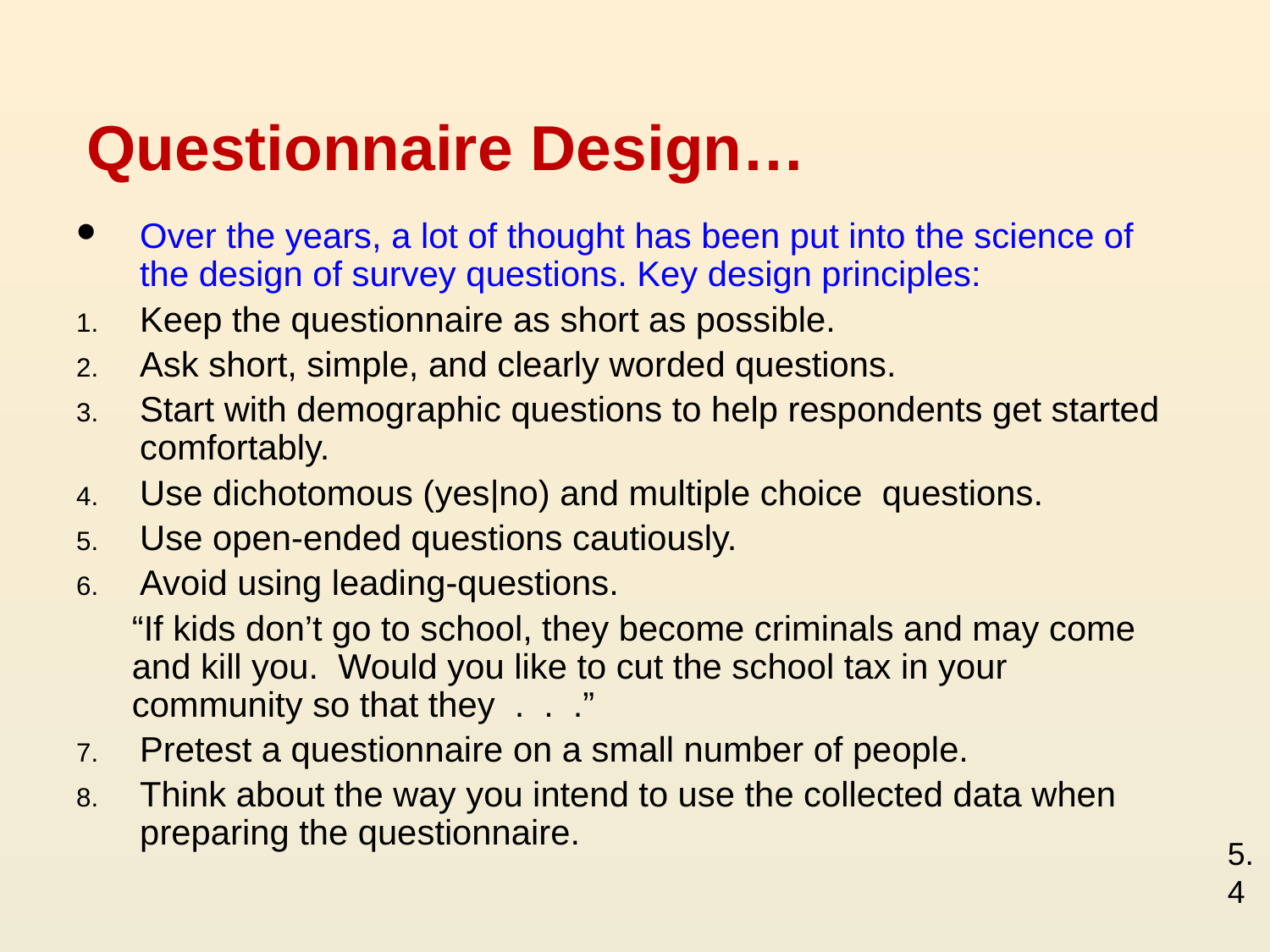

# Questionnaire Design…
Over the years, a lot of thought has been put into the science of the design of survey questions. Key design principles:
Keep the questionnaire as short as possible.
Ask short, simple, and clearly worded questions.
Start with demographic questions to help respondents get started comfortably.
Use dichotomous (yes|no) and multiple choice  questions.
Use open-ended questions cautiously.
Avoid using leading-questions.
“If kids don’t go to school, they become criminals and may come and kill you.  Would you like to cut the school tax in your community so that they  .  .  .”
Pretest a questionnaire on a small number of people.
Think about the way you intend to use the collected data when preparing the questionnaire.
5.4